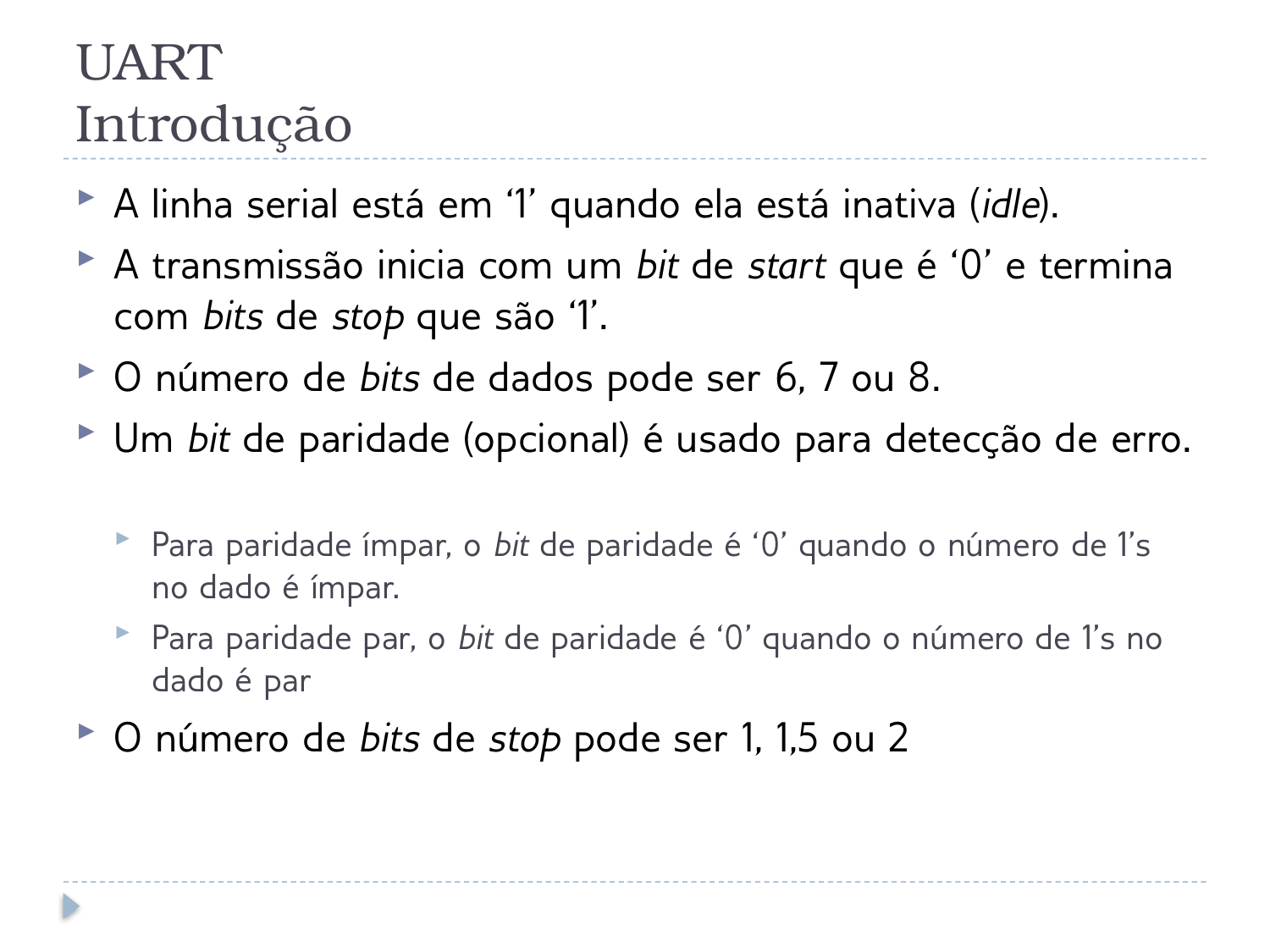

# UART Introdução
A linha serial está em ‘1’ quando ela está inativa (idle).
A transmissão inicia com um bit de start que é ‘0’ e termina com bits de stop que são ‘1’.
O número de bits de dados pode ser 6, 7 ou 8.
Um bit de paridade (opcional) é usado para detecção de erro.
Para paridade ímpar, o bit de paridade é ‘0’ quando o número de 1’s no dado é ímpar.
Para paridade par, o bit de paridade é ‘0’ quando o número de 1’s no dado é par
O número de bits de stop pode ser 1, 1,5 ou 2